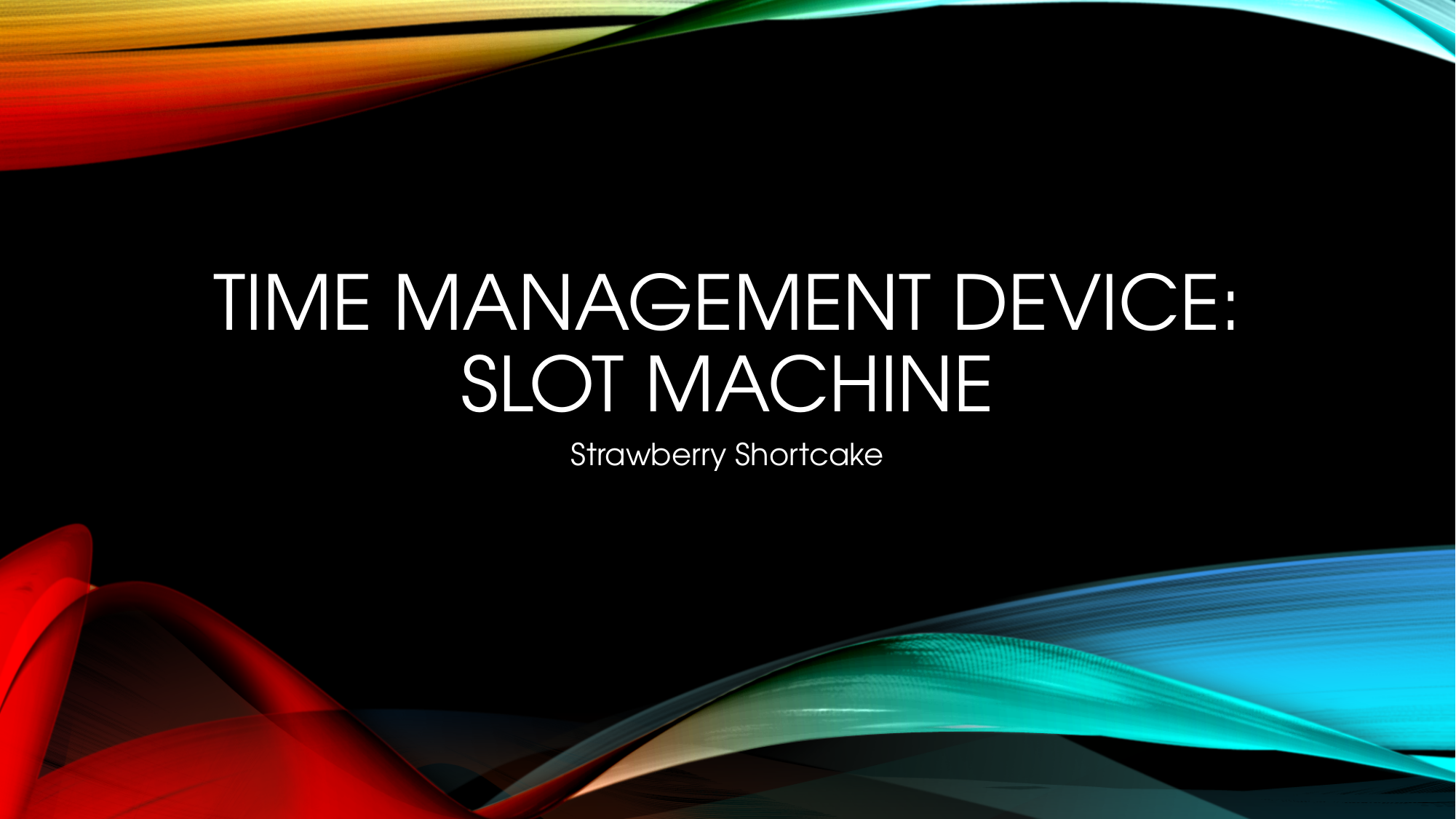

# Time Management Device: Slot Machine
Strawberry Shortcake